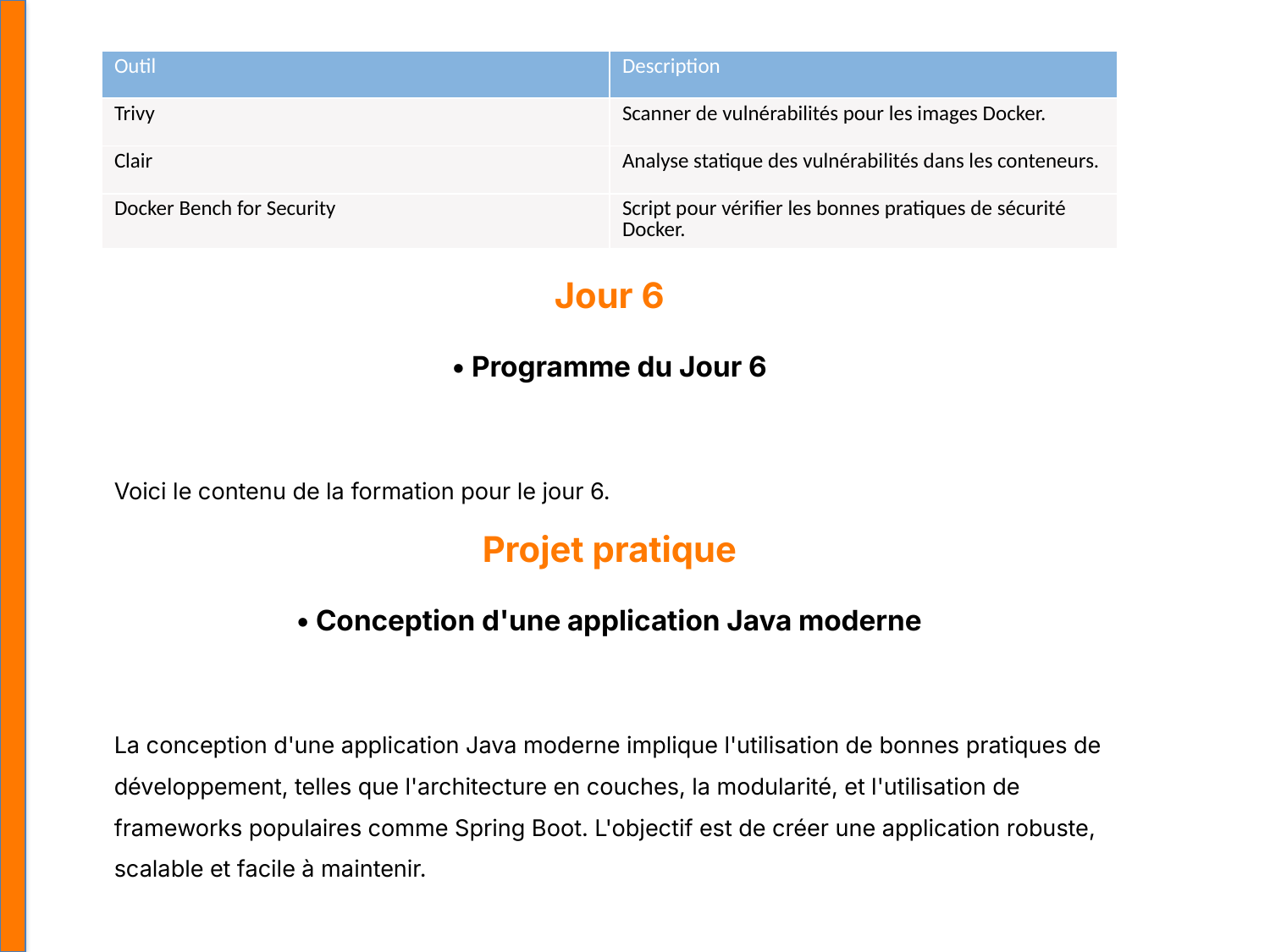

| Outil | Description |
| --- | --- |
| Trivy | Scanner de vulnérabilités pour les images Docker. |
| Clair | Analyse statique des vulnérabilités dans les conteneurs. |
| Docker Bench for Security | Script pour vérifier les bonnes pratiques de sécurité Docker. |
Jour 6
• Programme du Jour 6

Voici le contenu de la formation pour le jour 6.
Projet pratique
• Conception d'une application Java moderne

La conception d'une application Java moderne implique l'utilisation de bonnes pratiques de développement, telles que l'architecture en couches, la modularité, et l'utilisation de frameworks populaires comme Spring Boot. L'objectif est de créer une application robuste, scalable et facile à maintenir.